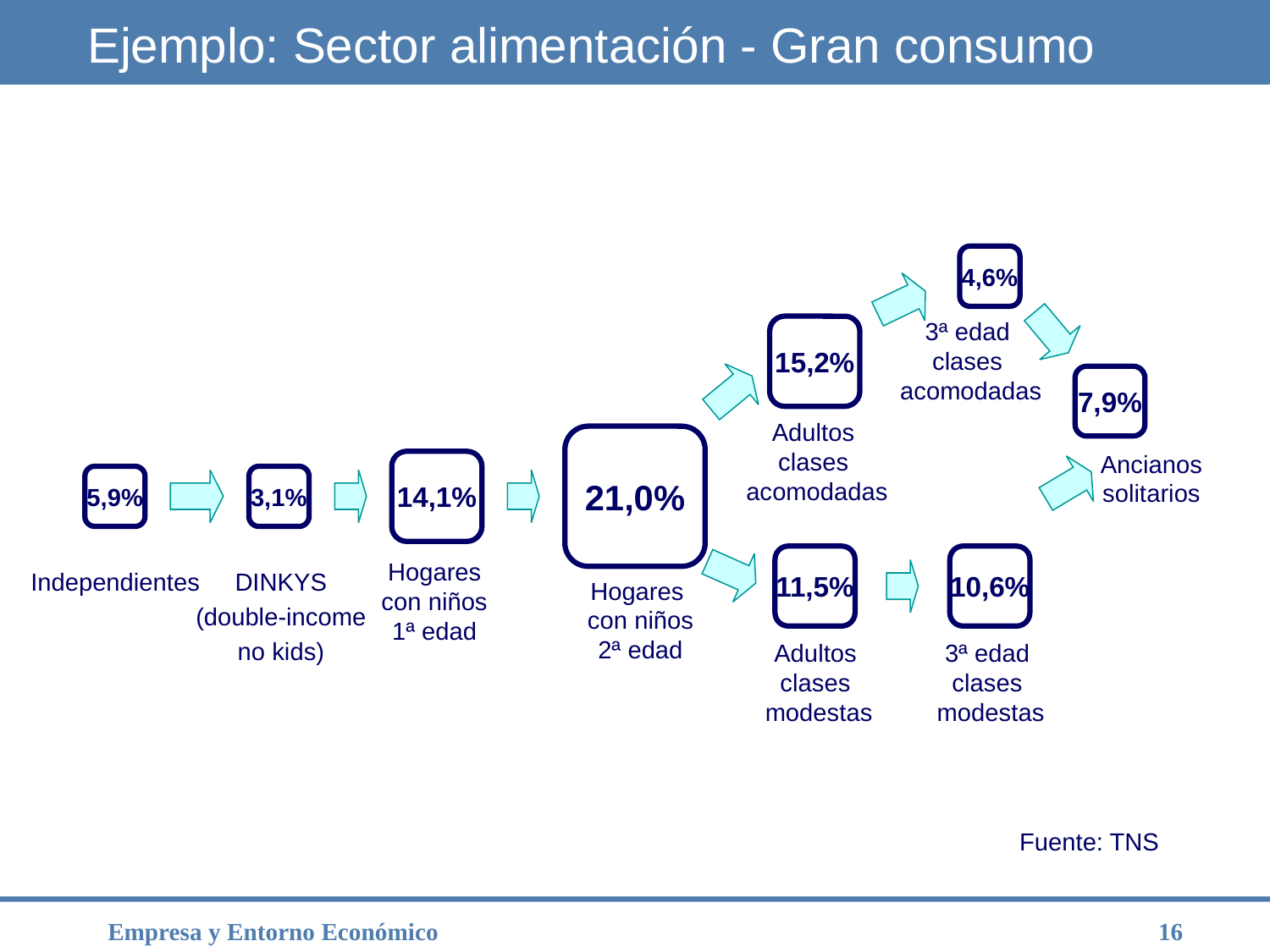

# Ejemplo: Sector alimentación - Gran consumo
4,6%

15,2%
3ª edad
clases
acomodadas

7,9%

Adultos
clases
acomodadas
21,0%
Ancianos solitarios
14,1%

5,9%
3,1%

11,5%
10,6%
Hogares
 con niños
1ª edad

Independientes
DINKYS
(double-income
no kids)
Hogares
 con niños
 2ª edad
Adultos
clases
modestas
3ª edad
clases
modestas
Fuente: TNS